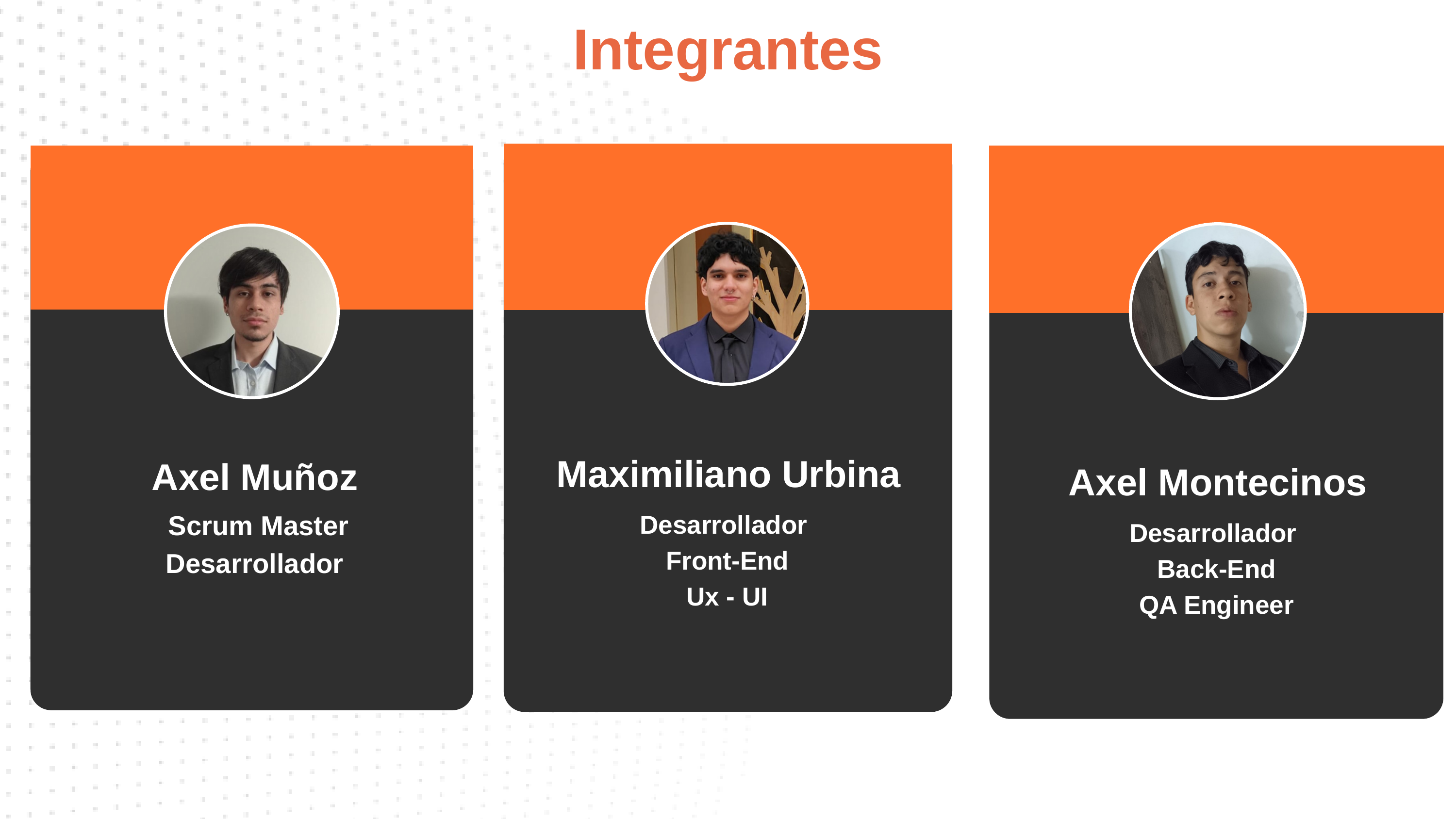

Integrantes

Maximiliano Urbina
Desarrollador
Front-End
Ux - UI

Axel Muñoz
Scrum Master
Desarrollador

Axel Montecinos
Desarrollador
Back-End
QA Engineer

Axel Muñoz
Desarrollador